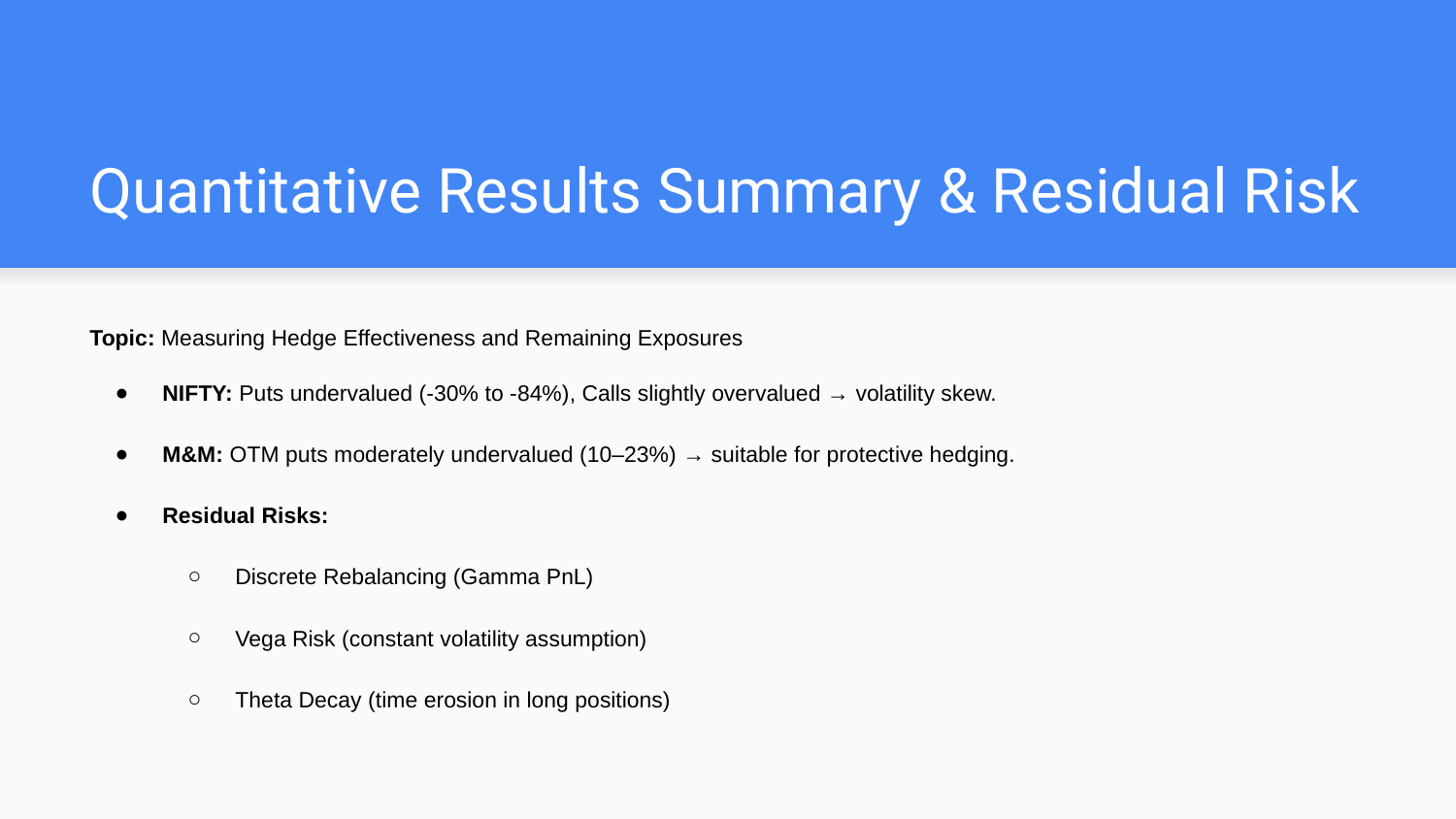

# Quantitative Results Summary & Residual Risk
Topic: Measuring Hedge Effectiveness and Remaining Exposures
NIFTY: Puts undervalued (-30% to -84%), Calls slightly overvalued → volatility skew.
M&M: OTM puts moderately undervalued (10–23%) → suitable for protective hedging.
Residual Risks:
Discrete Rebalancing (Gamma PnL)
Vega Risk (constant volatility assumption)
Theta Decay (time erosion in long positions)